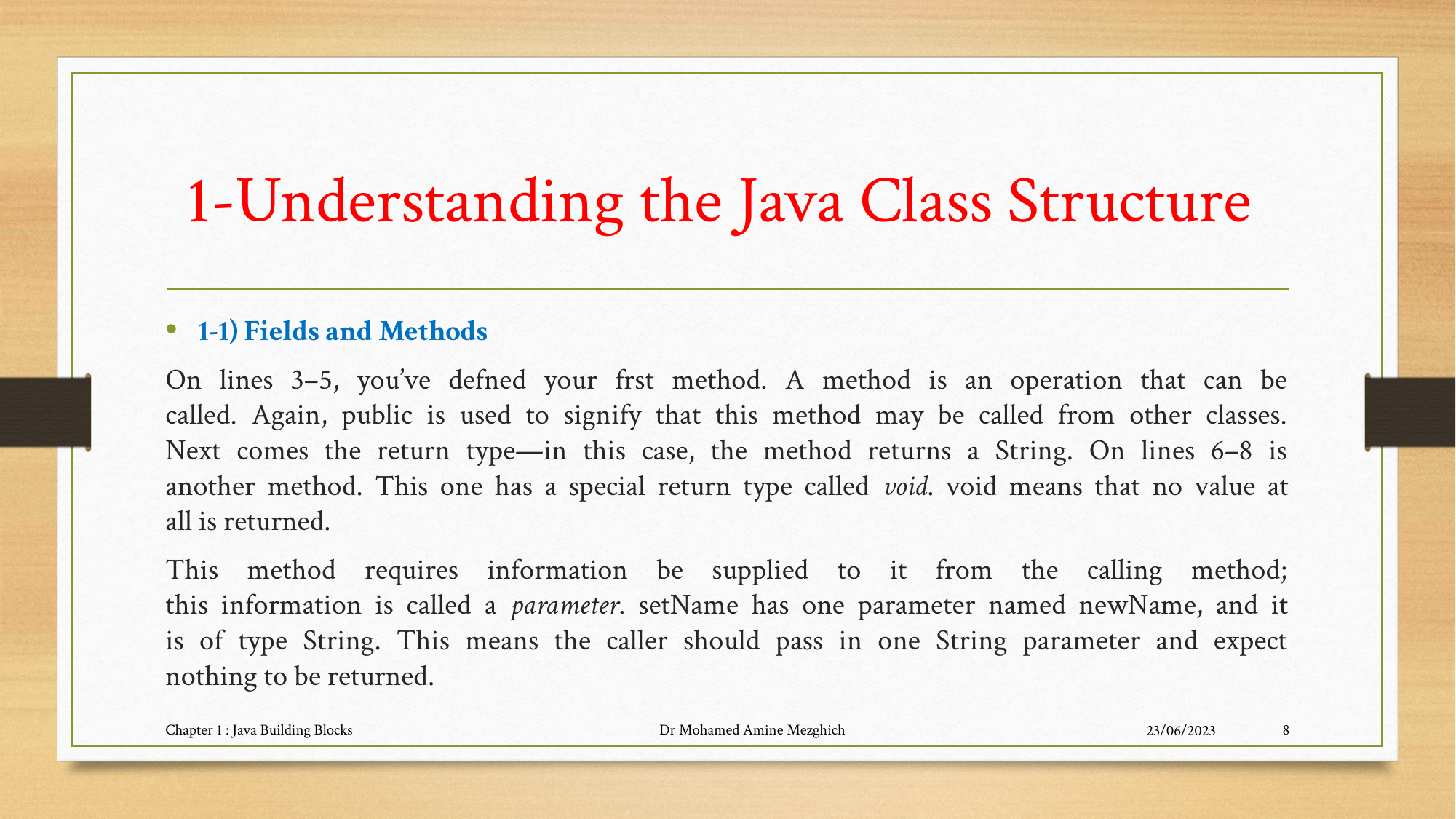

# 1-Understanding the Java Class Structure
1-1) Fields and Methods
On lines 3–5, you’ve defned your frst method. A method is an operation that can be
called. Again, public is used to signify that this method may be called from other classes.
Next comes the return type—in this case, the method returns a String. On lines 6–8 is
another method. This one has a special return type called void. void means that no value at
all is returned.
This method requires information be supplied to it from the calling method;
this information is called a parameter. setName has one parameter named newName, and it
is of type String. This means the caller should pass in one String parameter and expect
nothing to be returned.
Chapter 1 : Java Building Blocks                                                                                         Dr Mohamed Amine Mezghich
23/06/2023
8